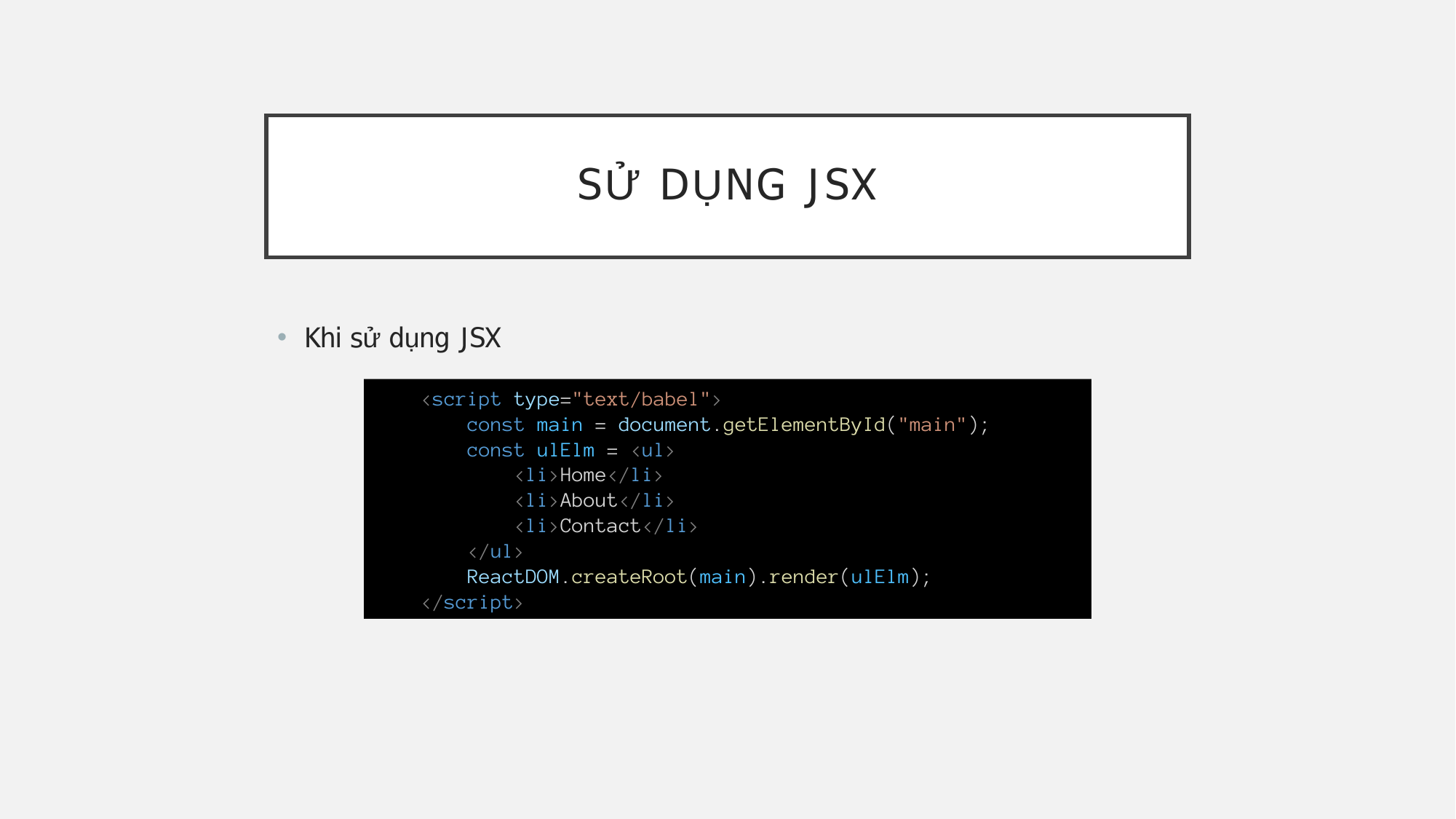

# Sử dụng jsx
Khi sử dụng JSX
    <script type="text/babel">
        const main = document.getElementById("main");
        const ulElm = <ul>
            <li>Home</li>
            <li>About</li>
            <li>Contact</li>
        </ul>
        ReactDOM.createRoot(main).render(ulElm);
    </script>